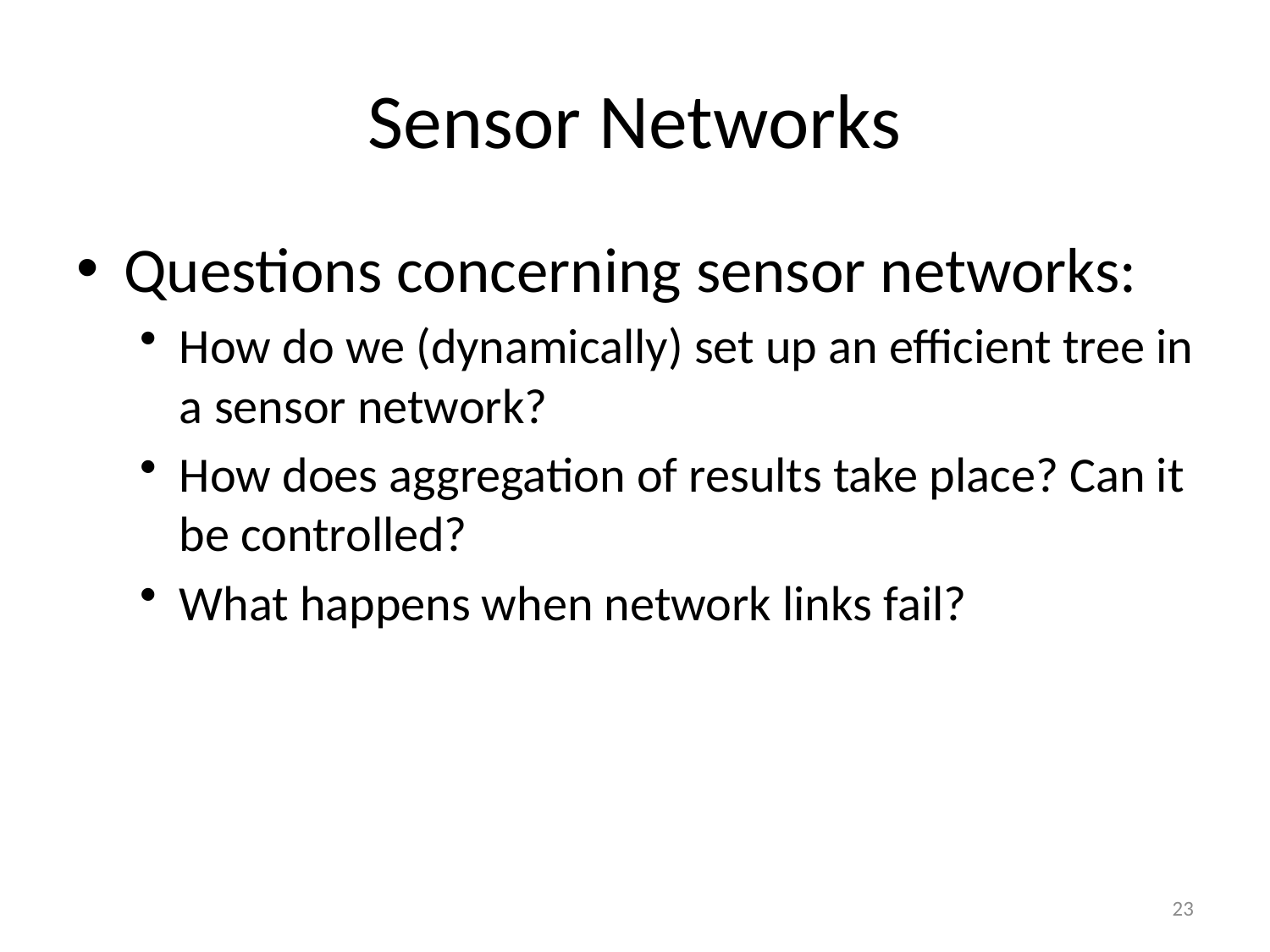

# Sensor Networks
Questions concerning sensor networks:
How do we (dynamically) set up an efficient tree in a sensor network?
How does aggregation of results take place? Can it be controlled?
What happens when network links fail?
23